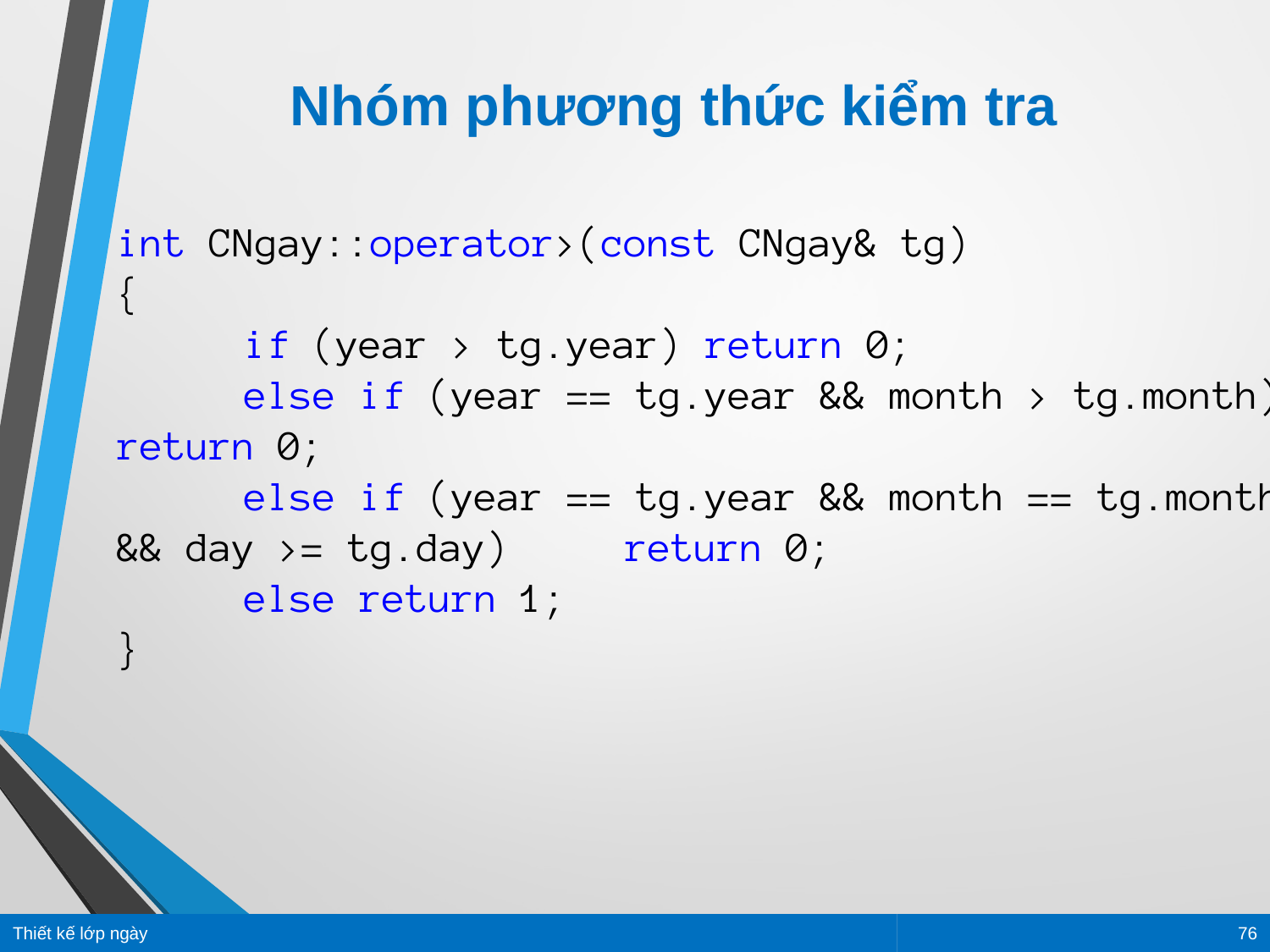

Nhóm phương thức kiểm tra
int CNgay::operator>(const CNgay& tg)
{
	if (year > tg.year) return 0;
	else if (year == tg.year && month > tg.month) return 0;
	else if (year == tg.year && month == tg.month && day >= tg.day) 	return 0;
	else return 1;
}
Thiết kế lớp ngày
76